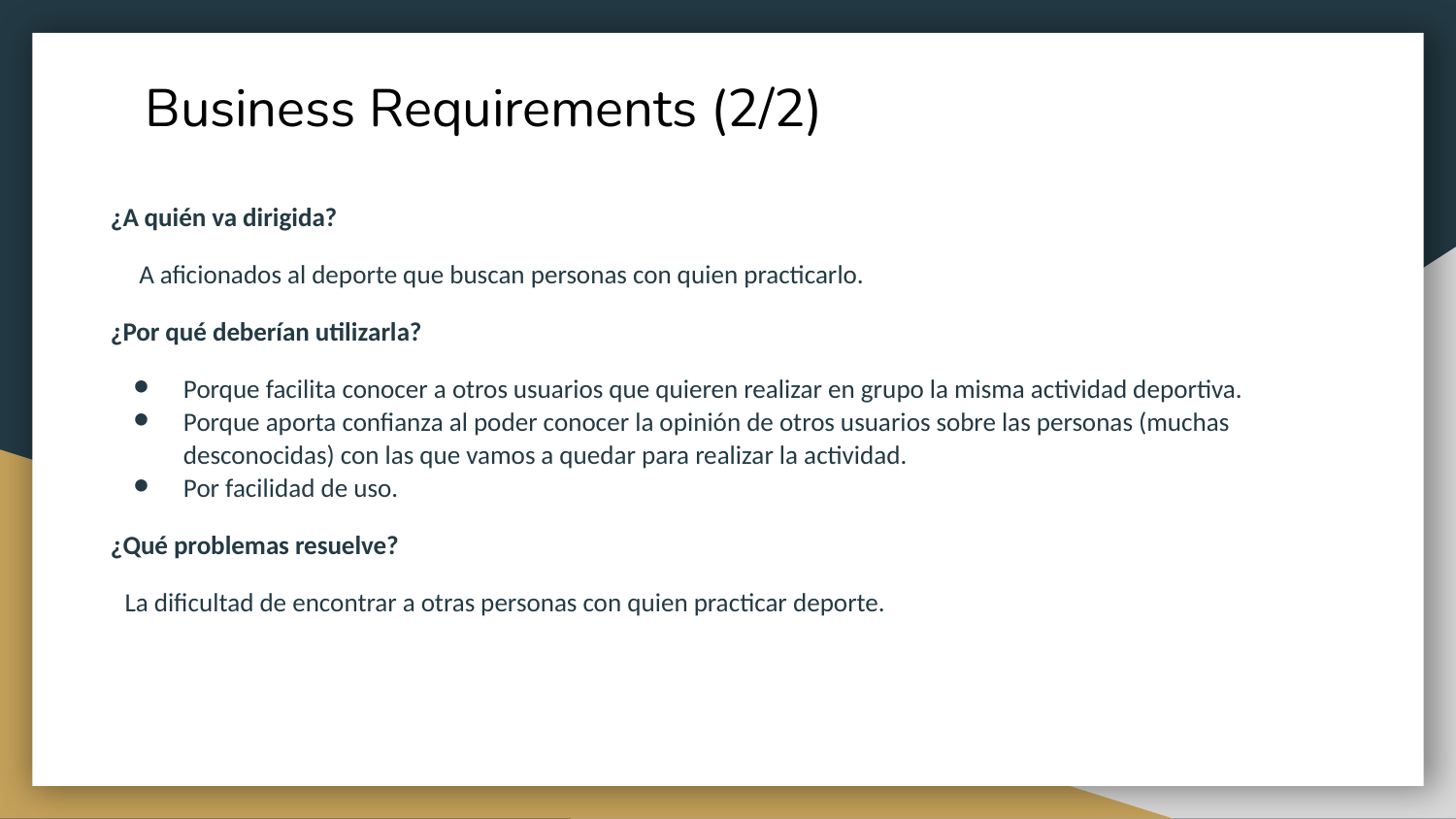

# Business Requirements (2/2)
¿A quién va dirigida?
A aficionados al deporte que buscan personas con quien practicarlo.
¿Por qué deberían utilizarla?
Porque facilita conocer a otros usuarios que quieren realizar en grupo la misma actividad deportiva.
Porque aporta confianza al poder conocer la opinión de otros usuarios sobre las personas (muchas desconocidas) con las que vamos a quedar para realizar la actividad.
Por facilidad de uso.
¿Qué problemas resuelve?
La dificultad de encontrar a otras personas con quien practicar deporte.